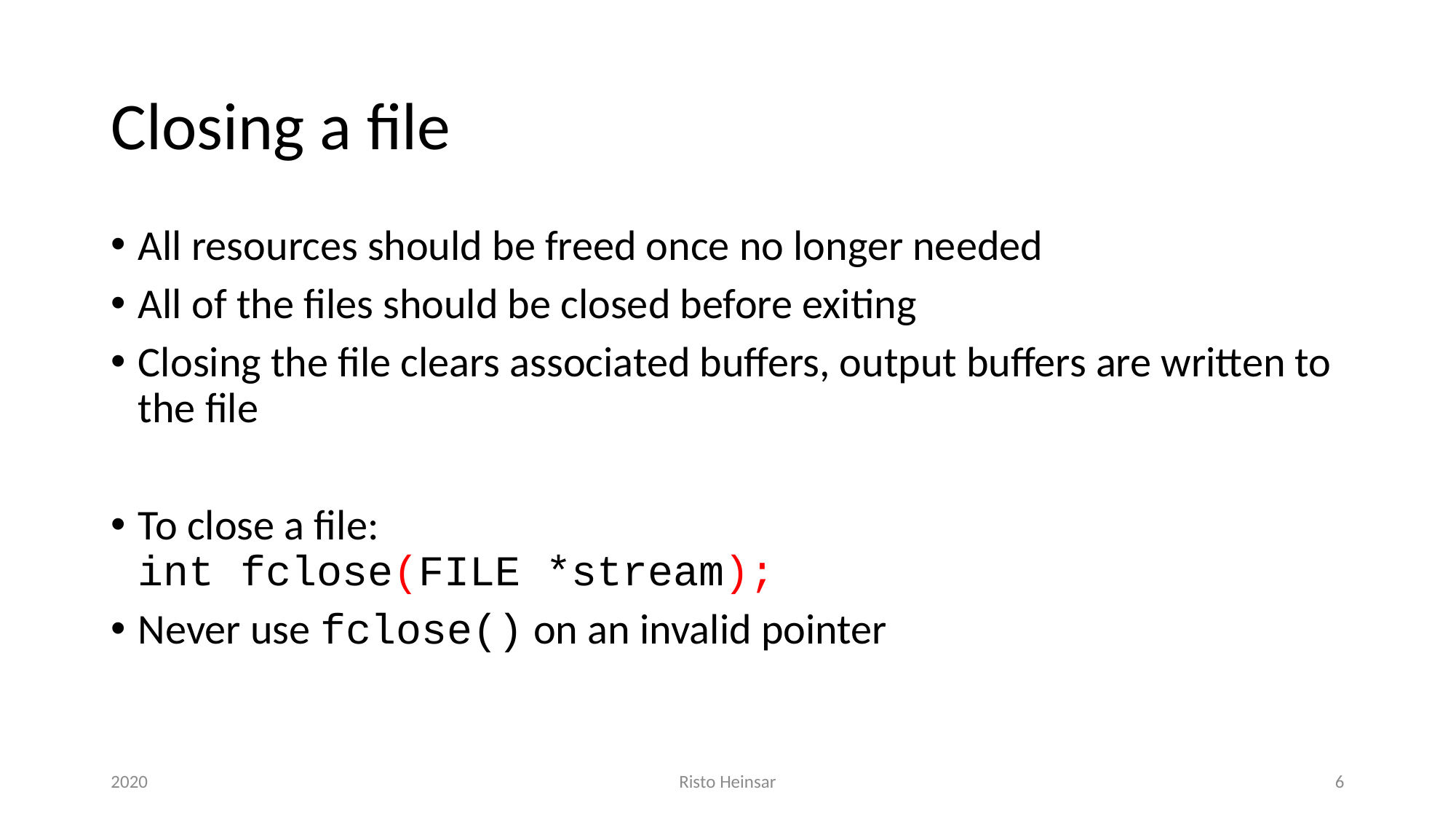

# Closing a file
All resources should be freed once no longer needed
All of the files should be closed before exiting
Closing the file clears associated buffers, output buffers are written to the file

To close a file:
int fclose(FILE *stream);
Never use fclose() on an invalid pointer

2020
Risto Heinsar
6